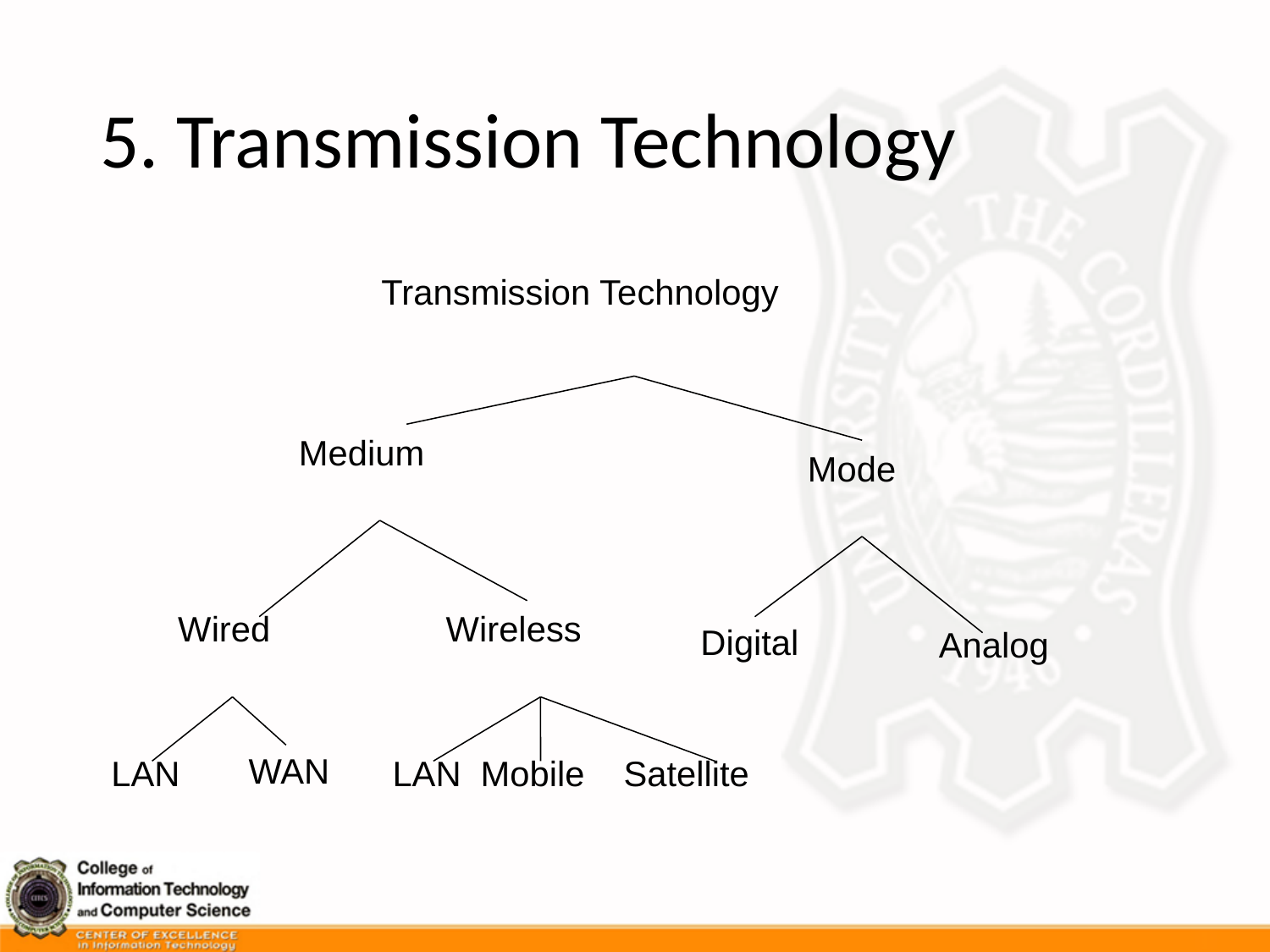

# 5. Transmission Technology
Transmission Technology

Medium
Mode

Wired
Wireless
Digital
Analog

WAN
LAN
LAN  Mobile    Satellite